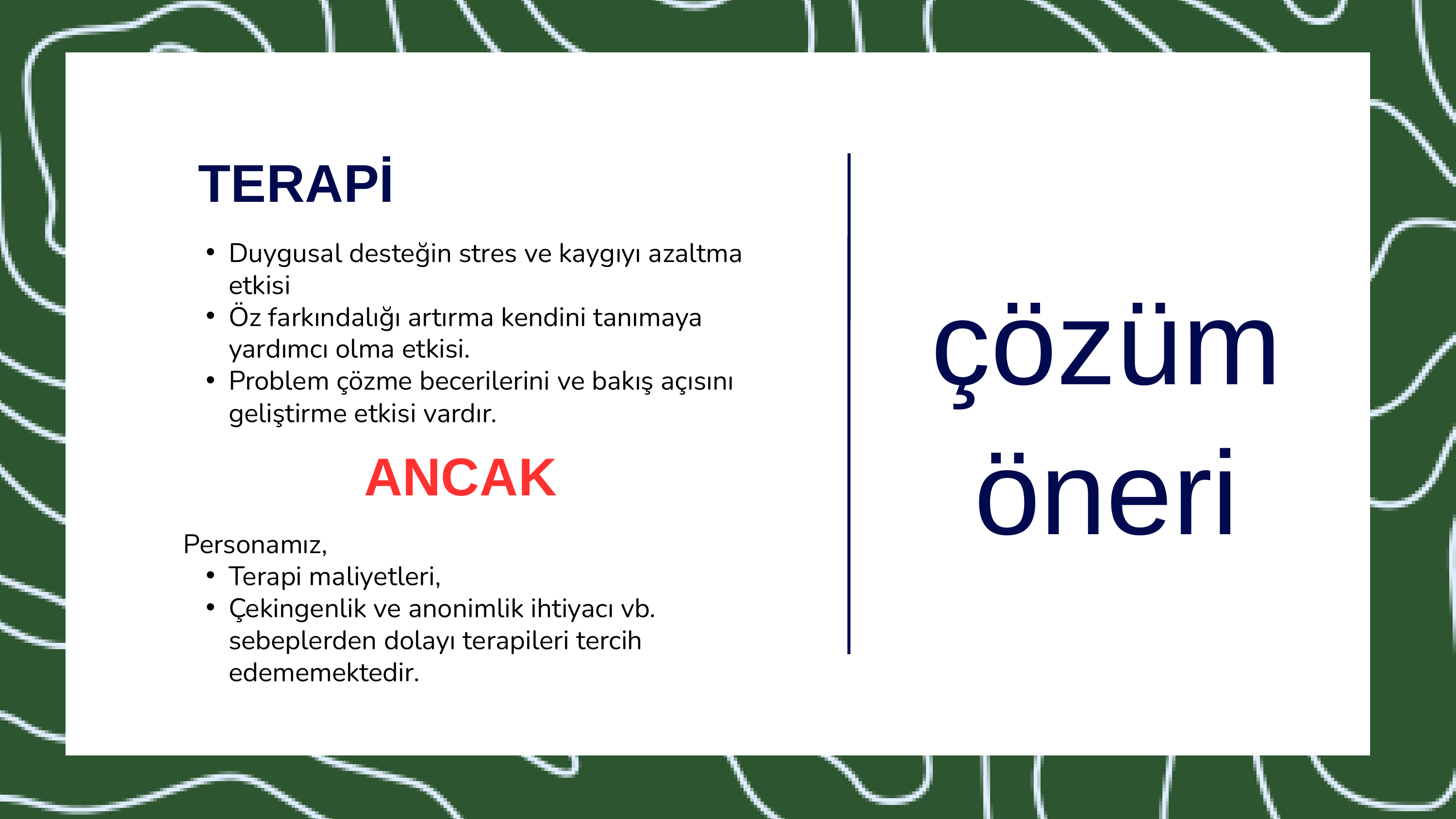

TERAPİ
Duygusal desteğin stres ve kaygıyı azaltma etkisi
Öz farkındalığı artırma kendini tanımaya yardımcı olma etkisi.
Problem çözme becerilerini ve bakış açısını geliştirme etkisi vardır.

çözüm
öneri
ANCAK
Personamız,
Terapi maliyetleri,
Çekingenlik ve anonimlik ihtiyacı vb. sebeplerden dolayı terapileri tercih edememektedir.